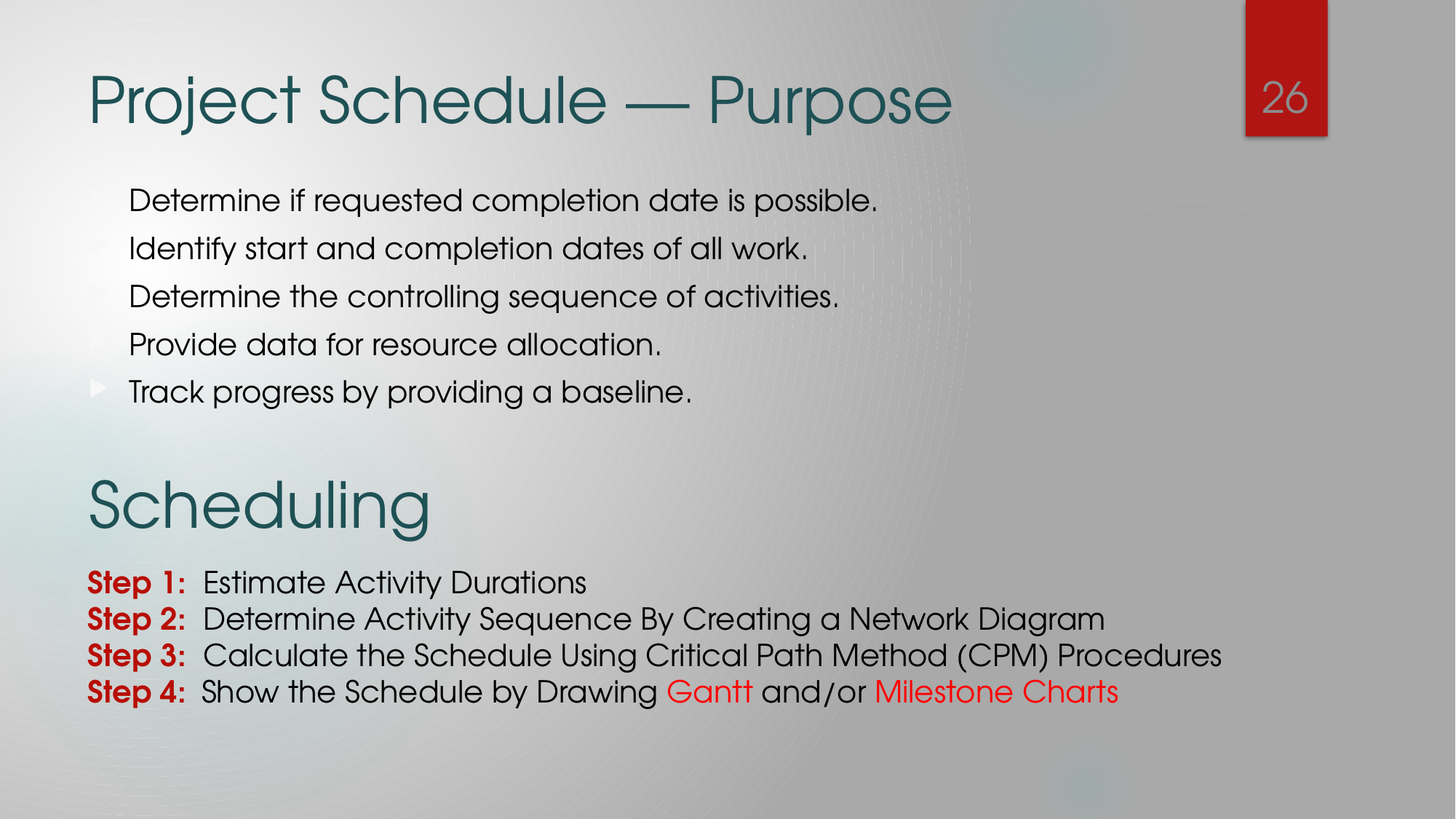

26
# Project Schedule — Purpose
Determine if requested completion date is possible.
Identify start and completion dates of all work.
Determine the controlling sequence of activities.
Provide data for resource allocation.
Track progress by providing a baseline.
Scheduling

Step 1:  Estimate Activity Durations
Step 2:  Determine Activity Sequence By Creating a Network Diagram
Step 3:  Calculate the Schedule Using Critical Path Method (CPM) Procedures
Step 4:  Show the Schedule by Drawing Gantt and/or Milestone Charts